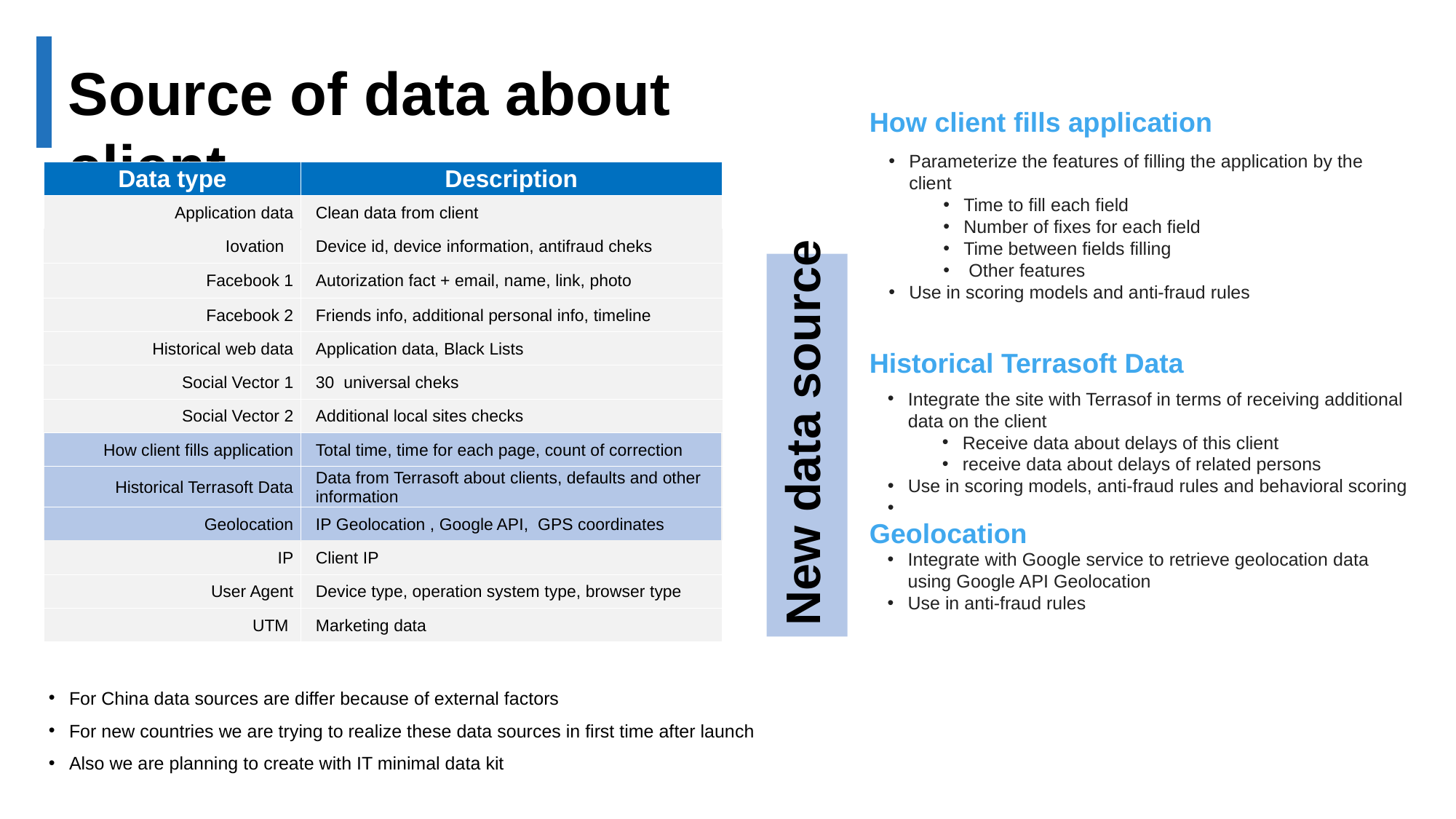

Source of data about client
How client fills application
Parameterize the features of filling the application by the client
Time to fill each field
Number of fixes for each field
Time between fields filling
 Other features
Use in scoring models and anti-fraud rules

| Data type | Description |
| --- | --- |
| Application data | Clean data from client |
| Iovation | Device id, device information, antifraud cheks |
| Facebook 1 | Autorization fact + email, name, link, photo |
| Facebook 2 | Friends info, additional personal info, timeline |
| Historical web data | Application data, Black Lists |
| Social Vector 1 | 30 universal cheks |
| Social Vector 2 | Additional local sites checks |
| How client fills application | Total time, time for each page, count of correction |
| Historical Terrasoft Data | Data from Terrasoft about clients, defaults and other information |
| Geolocation | IP Geolocation , Google API, GPS coordinates |
| IP | Client IP |
| User Agent | Device type, operation system type, browser type |
| UTM | Marketing data |
New data source
Historical Terrasoft Data
Integrate the site with Terrasof in terms of receiving additional data on the client
Receive data about delays of this client
receive data about delays of related persons
Use in scoring models, anti-fraud rules and behavioral scoring

Geolocation
Integrate with Google service to retrieve geolocation data using Google API Geolocation
Use in anti-fraud rules
For China data sources are differ because of external factors
For new countries we are trying to realize these data sources in first time after launch
Also we are planning to create with IT minimal data kit